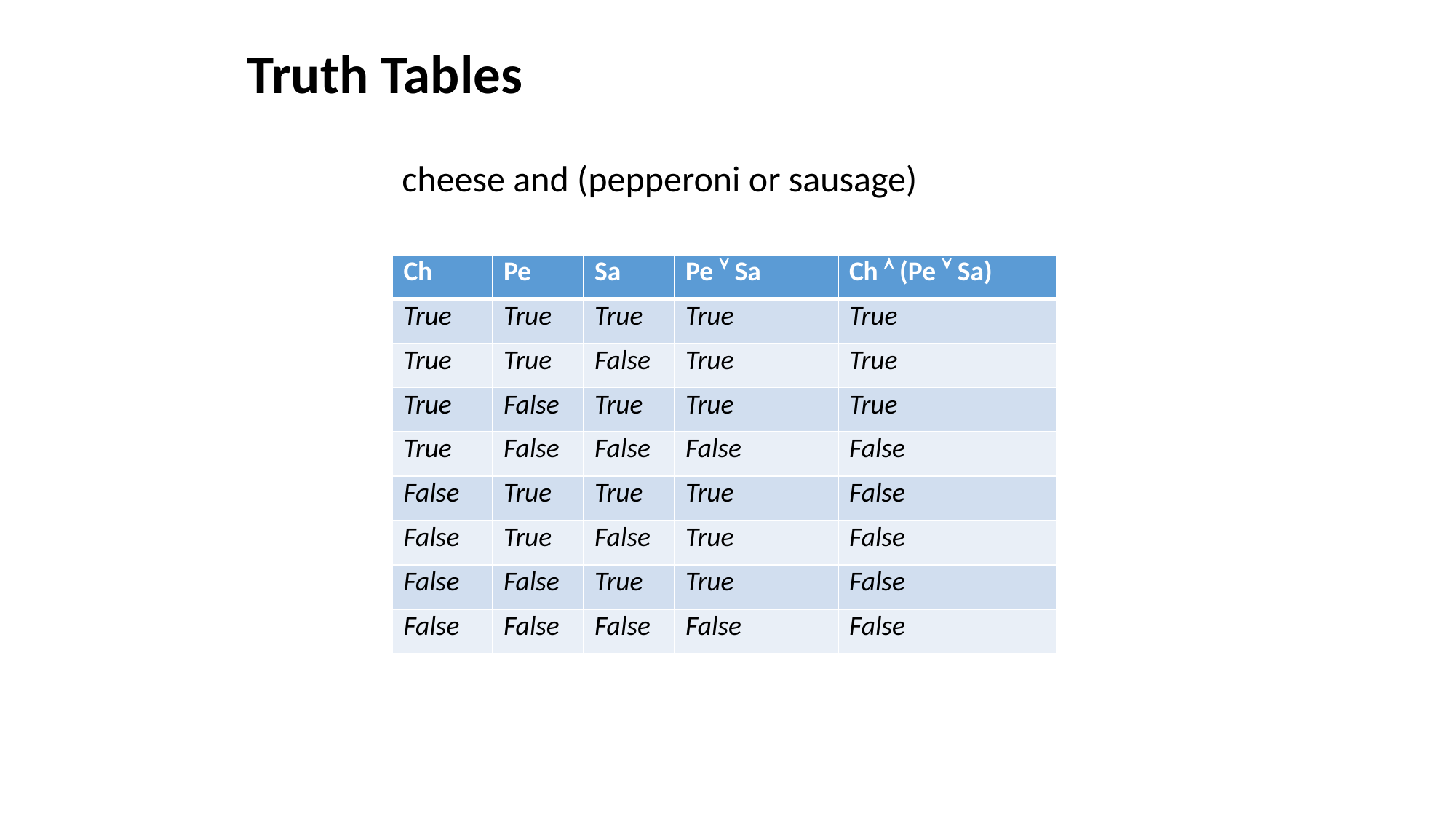

# Truth Tables
cheese and (pepperoni or sausage)
| Ch | Pe | Sa | Pe ∨ Sa | Ch ∧ (Pe ∨ Sa) |
| --- | --- | --- | --- | --- |
| True | True | True | True | True |
| True | True | False | True | True |
| True | False | True | True | True |
| True | False | False | False | False |
| False | True | True | True | False |
| False | True | False | True | False |
| False | False | True | True | False |
| False | False | False | False | False |